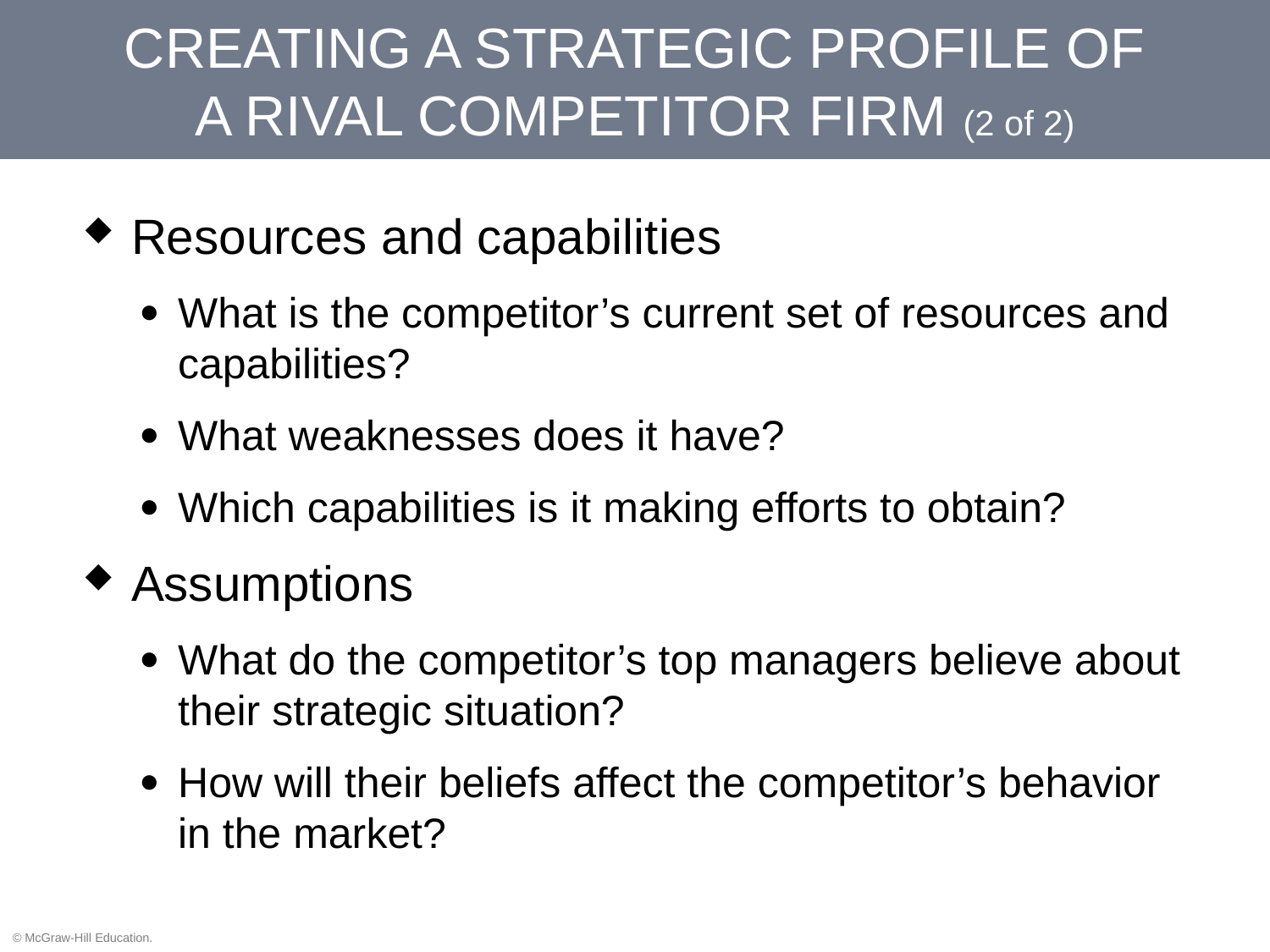

# CREATING A STRATEGIC PROFILE OF A RIVAL COMPETITOR FIRM (2 of 2)
Resources and capabilities
What is the competitor’s current set of resources and capabilities?
What weaknesses does it have?
Which capabilities is it making efforts to obtain?
Assumptions
What do the competitor’s top managers believe about their strategic situation?
How will their beliefs affect the competitor’s behavior in the market?